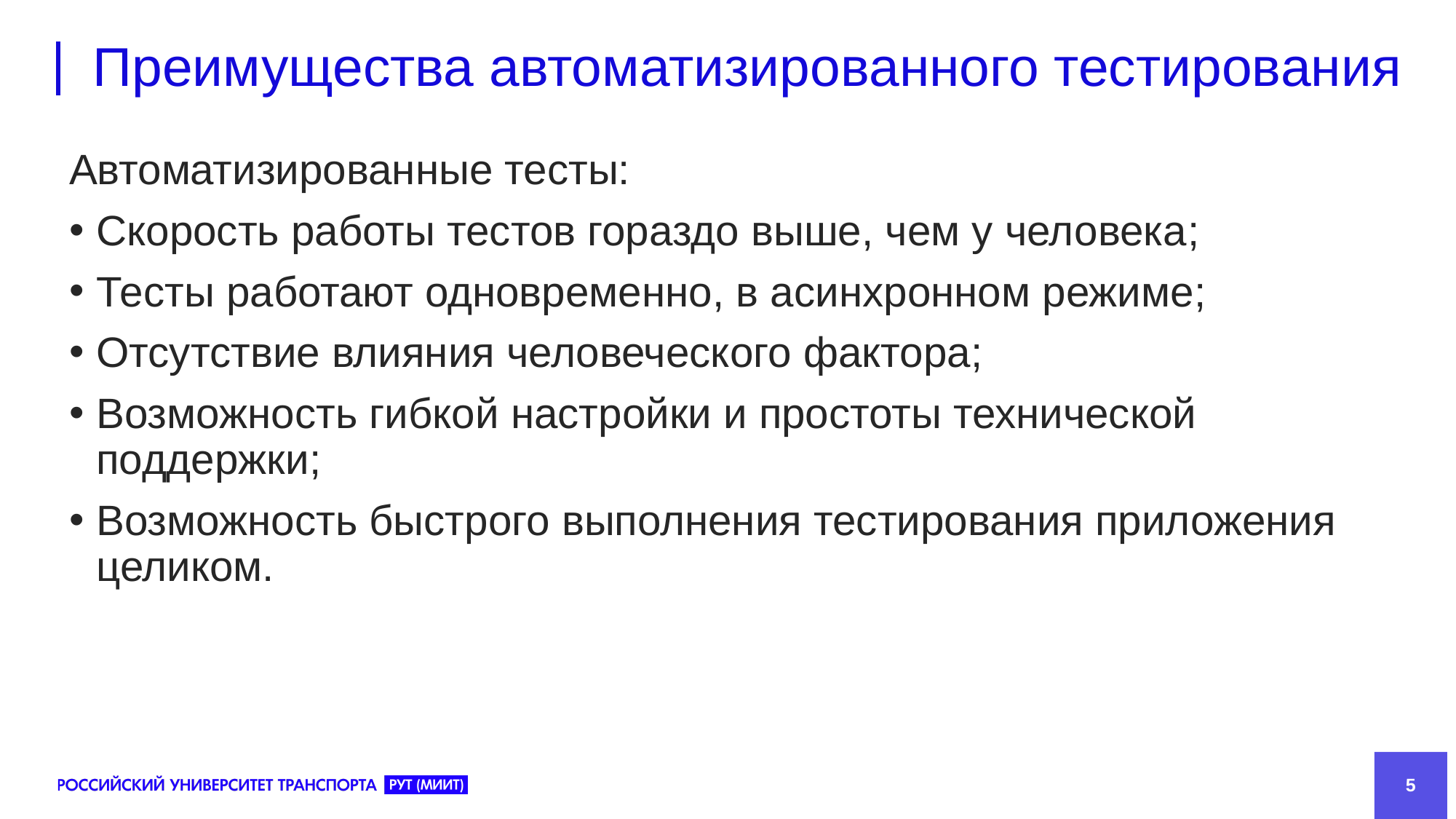

# Преимущества автоматизированного тестирования
Автоматизированные тесты:
Скорость работы тестов гораздо выше, чем у человека;
Тесты работают одновременно, в асинхронном режиме;
Отсутствие влияния человеческого фактора;
Возможность гибкой настройки и простоты технической поддержки;
Возможность быстрого выполнения тестирования приложения целиком.

5